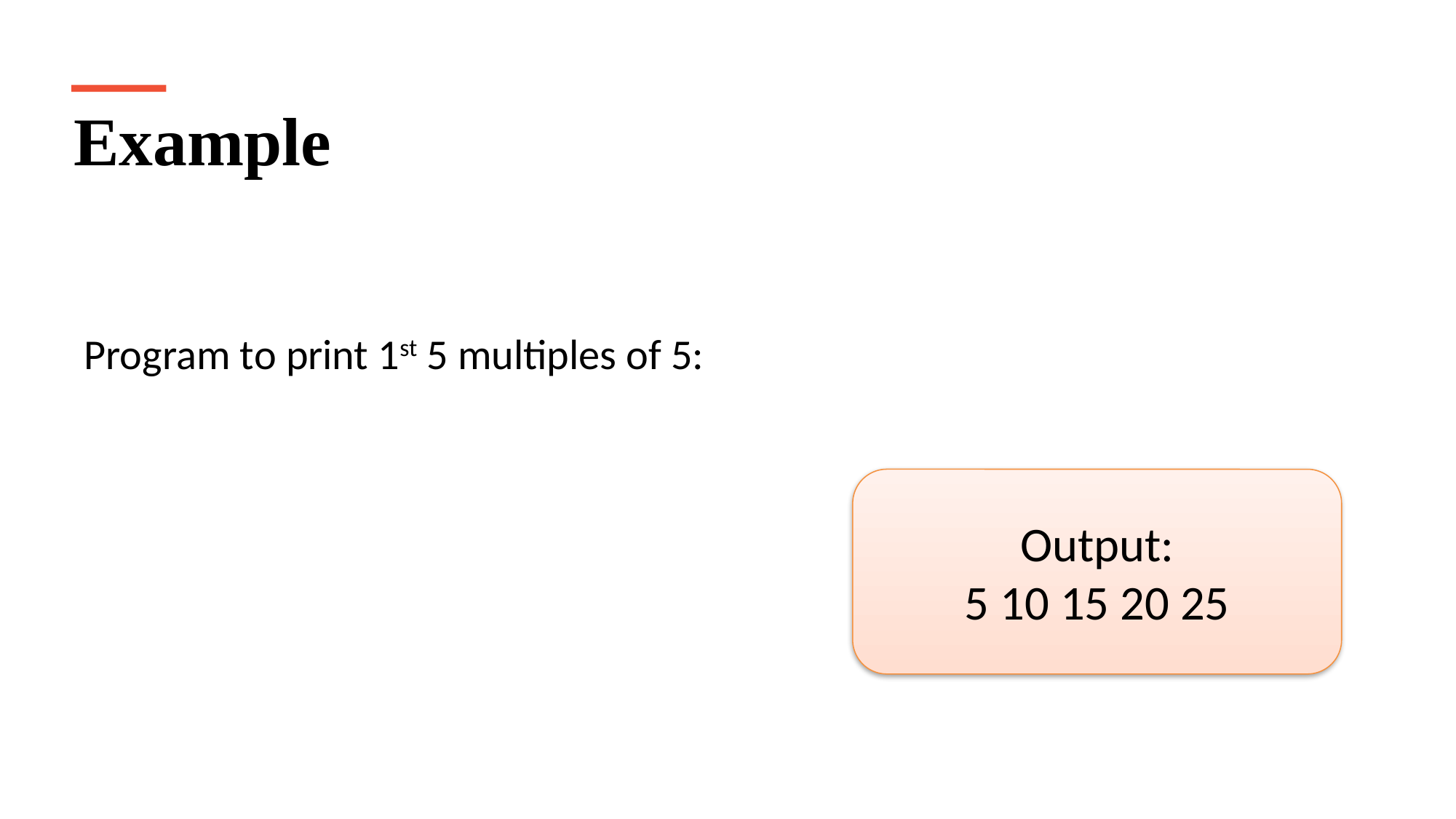

Example

Program to print 1st 5 multiples of 5:

Output:
5 10 15 20 25